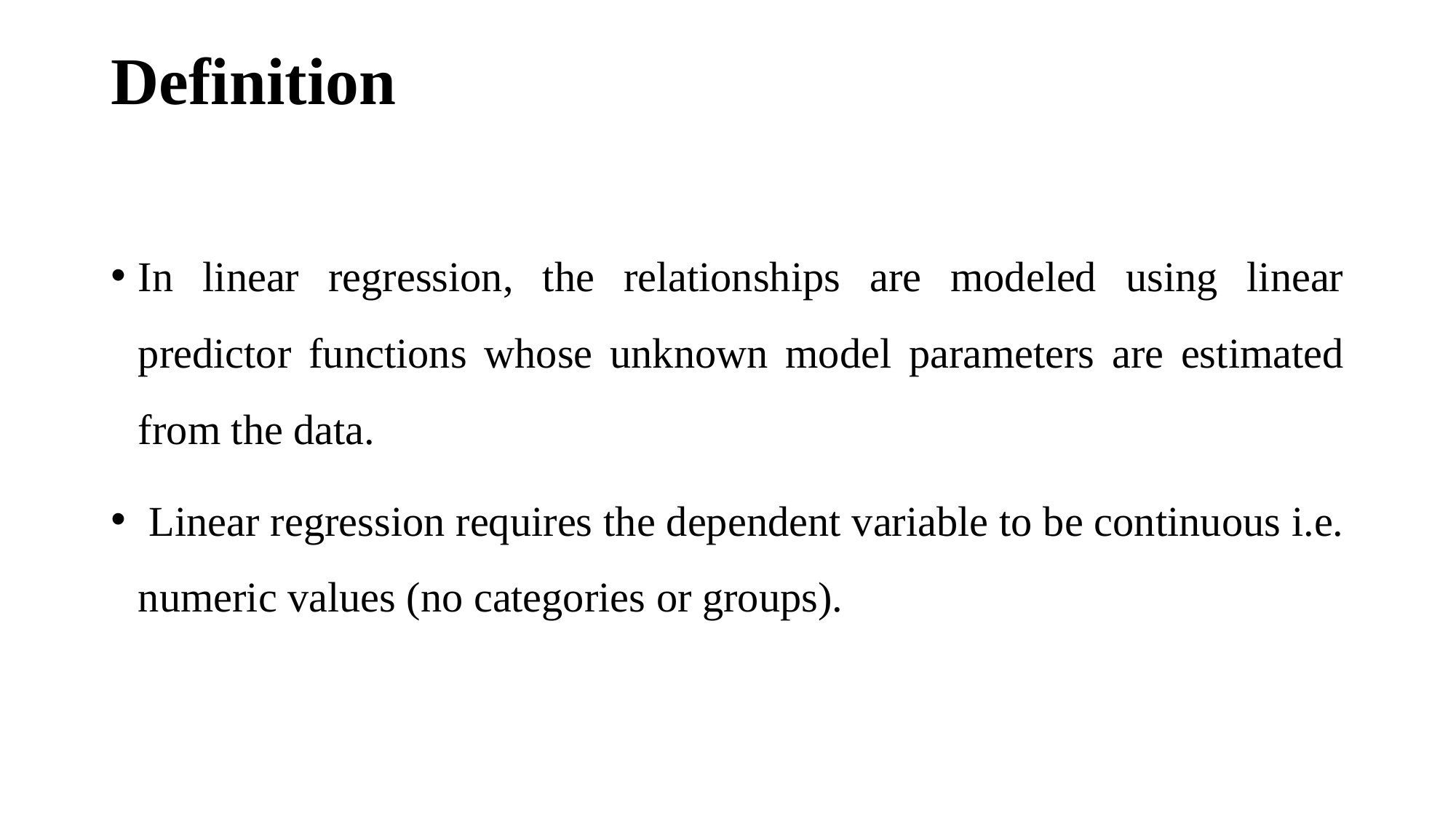

# Definition
In linear regression, the relationships are modeled using linear predictor functions whose unknown model parameters are estimated from the data.
 Linear regression requires the dependent variable to be continuous i.e. numeric values (no categories or groups).